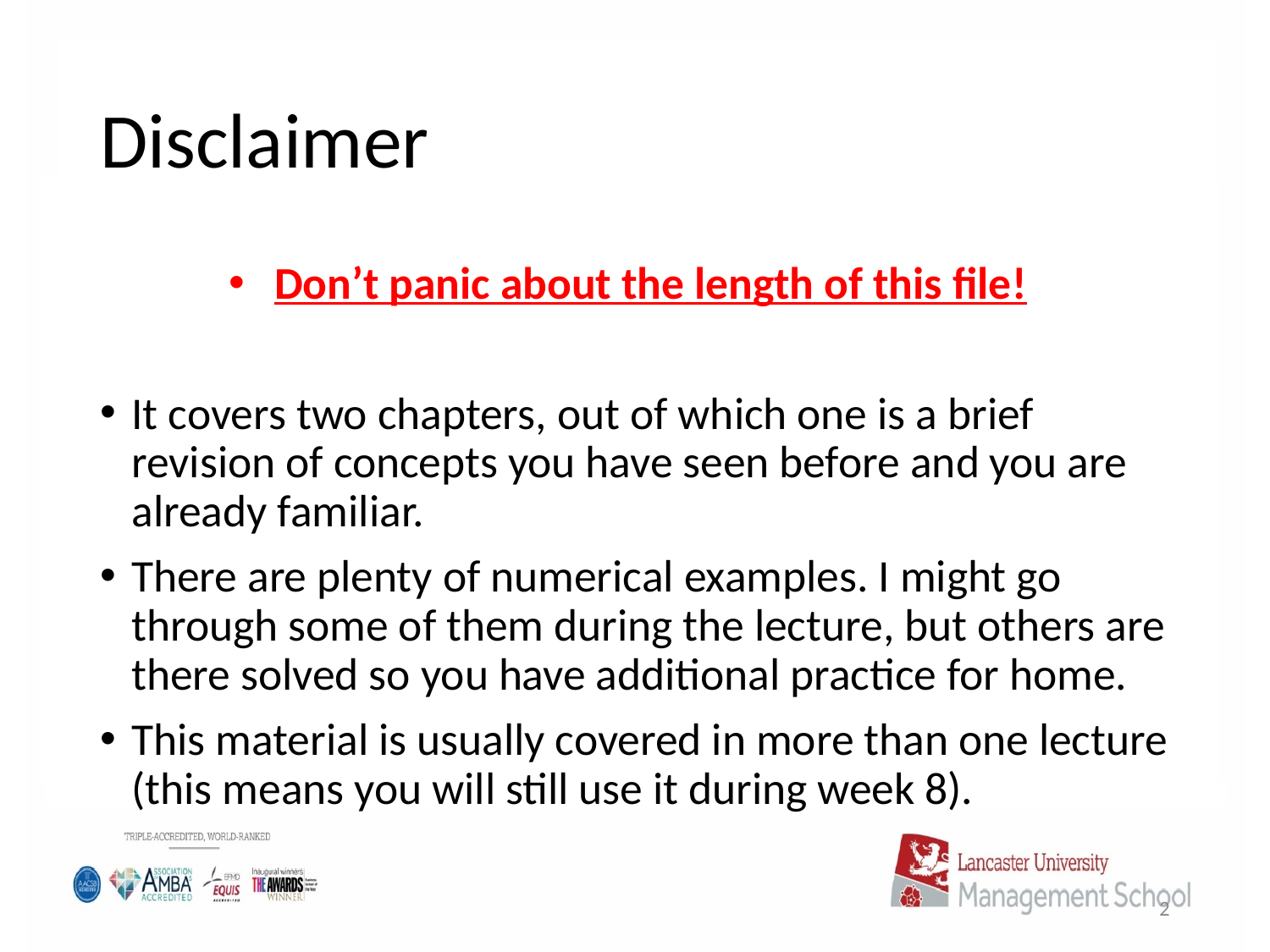

# Disclaimer
Don’t panic about the length of this file!

It covers two chapters, out of which one is a brief revision of concepts you have seen before and you are already familiar.
There are plenty of numerical examples. I might go through some of them during the lecture, but others are there solved so you have additional practice for home.
This material is usually covered in more than one lecture (this means you will still use it during week 8).
2